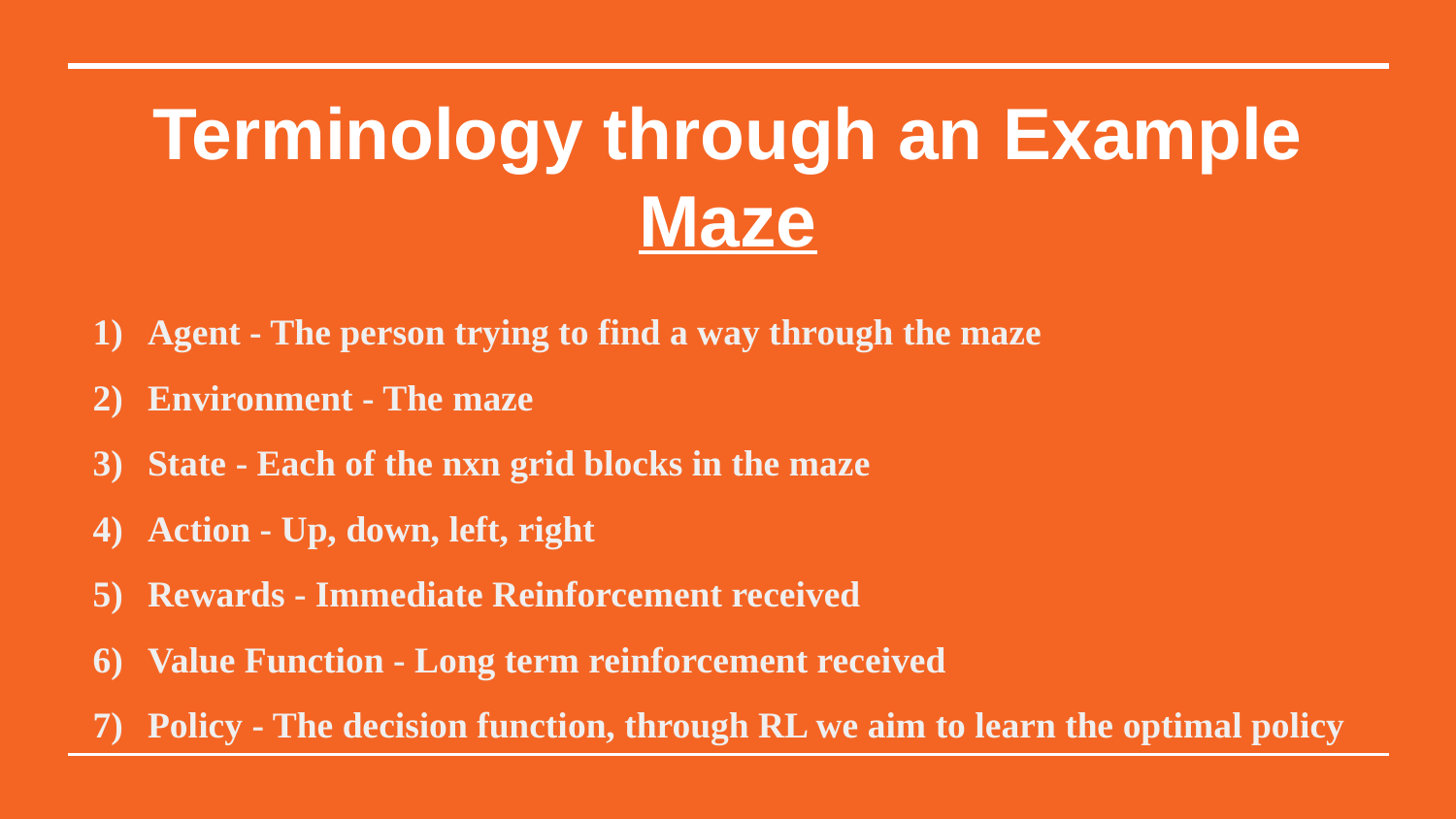

# Terminology through an Example
Maze
Agent - The person trying to find a way through the maze
Environment - The maze
State - Each of the nxn grid blocks in the maze
Action - Up, down, left, right
Rewards - Immediate Reinforcement received
Value Function - Long term reinforcement received
Policy - The decision function, through RL we aim to learn the optimal policy